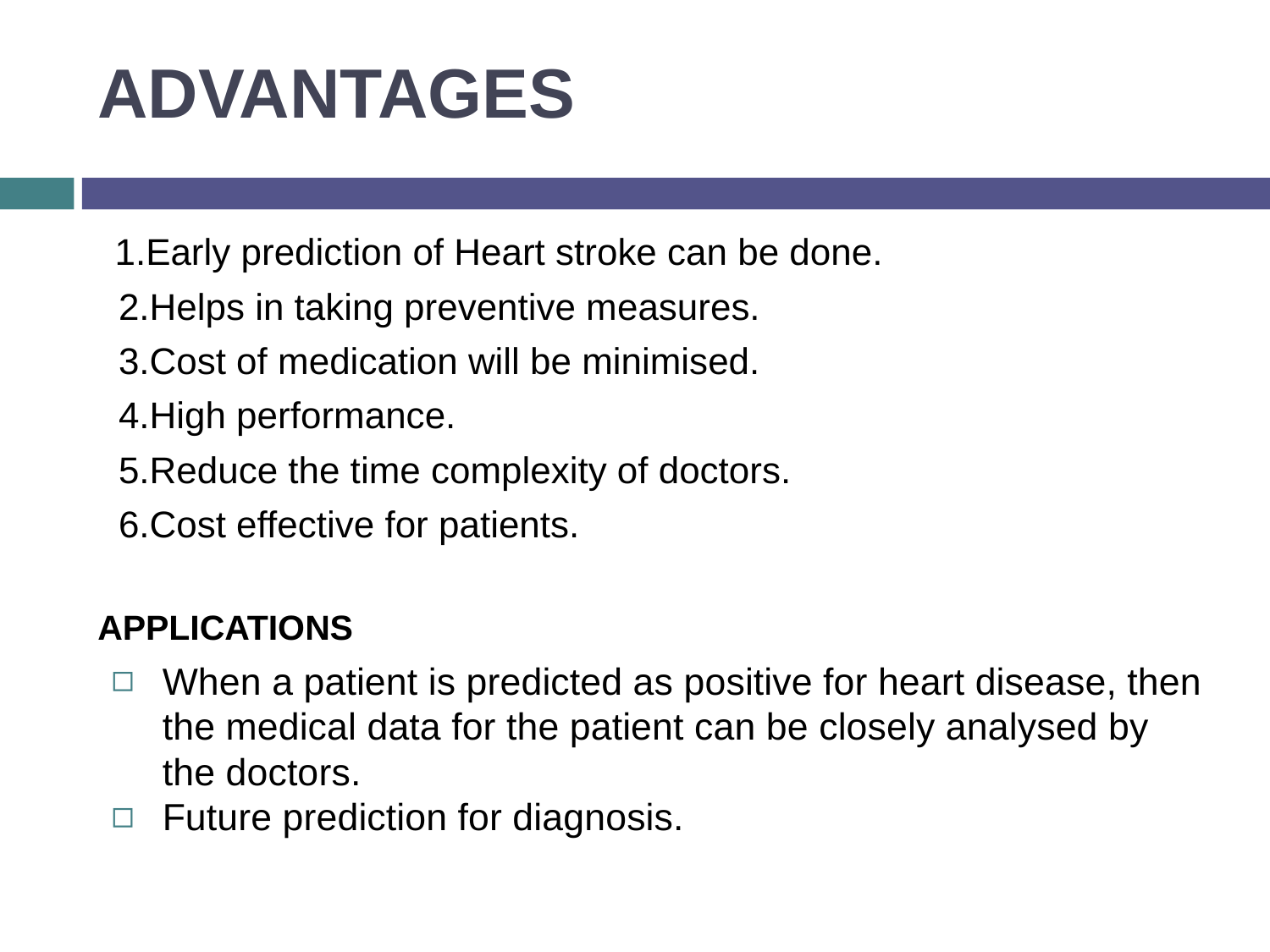

# ADVANTAGES
  1.Early prediction of Heart stroke can be done.
  2.Helps in taking preventive measures.
  3.Cost of medication will be minimised.
  4.High performance.
  5.Reduce the time complexity of doctors.
  6.Cost effective for patients.

APPLICATIONS
When a patient is predicted as positive for heart disease, then the medical data for the patient can be closely analysed by the doctors.
Future prediction for diagnosis.